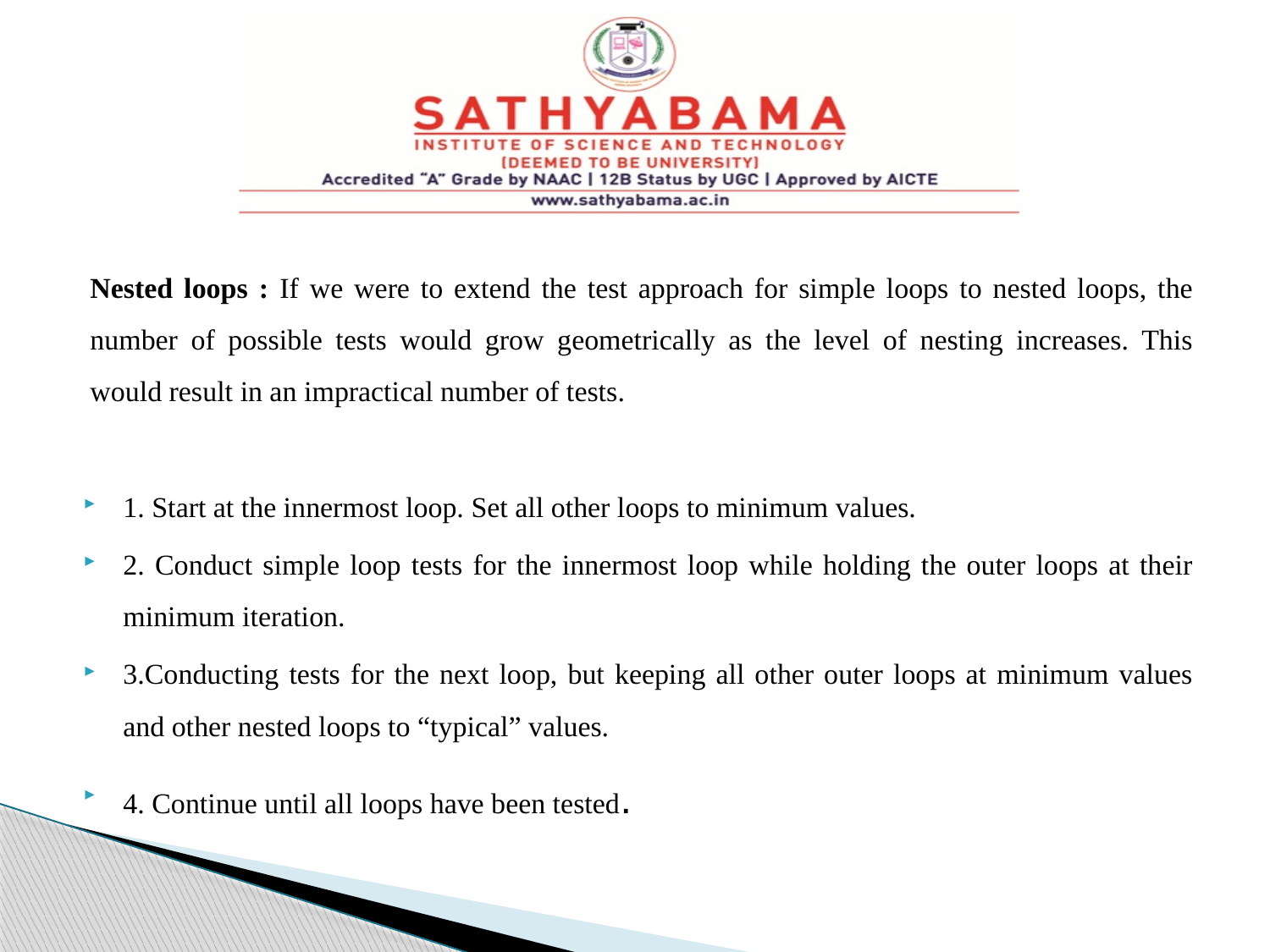

#

Nested loops : If we were to extend the test approach for simple loops to nested loops, the number of possible tests would grow geometrically as the level of nesting increases. This would result in an impractical number of tests.

1. Start at the innermost loop. Set all other loops to minimum values.
2. Conduct simple loop tests for the innermost loop while holding the outer loops at their minimum iteration.
3.Conducting tests for the next loop, but keeping all other outer loops at minimum values and other nested loops to “typical” values.
4. Continue until all loops have been tested.